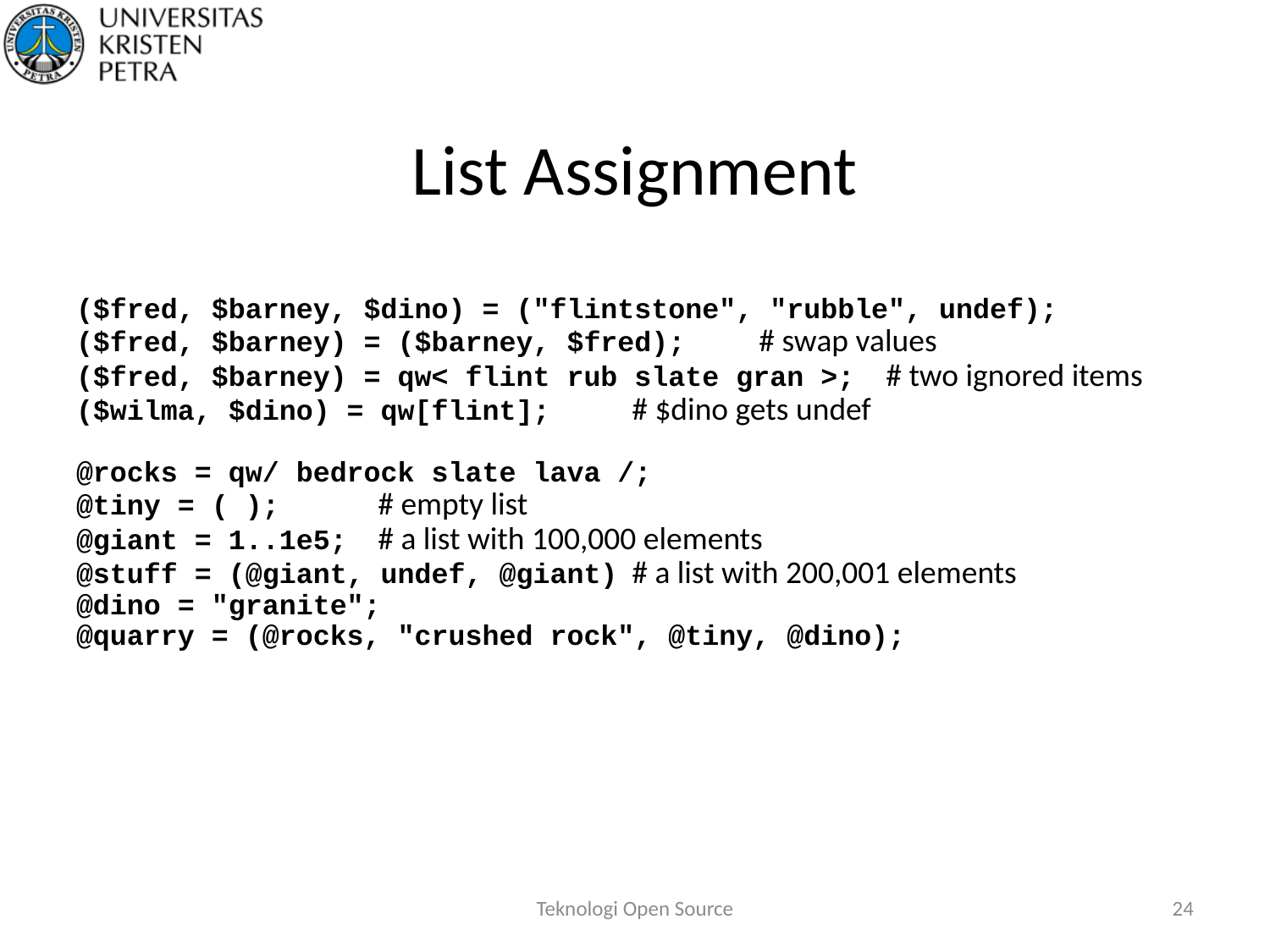

# List Assignment

($fred, $barney, $dino) = ("flintstone", "rubble", undef);
($fred, $barney) = ($barney, $fred);	# swap values
($fred, $barney) = qw< flint rub slate gran >;	# two ignored items
($wilma, $dino) = qw[flint];	# $dino gets undef

@rocks = qw/ bedrock slate lava /;
@tiny = ( );	# empty list
@giant = 1..1e5;	# a list with 100,000 elements
@stuff = (@giant, undef, @giant)	# a list with 200,001 elements
@dino = "granite";
@quarry = (@rocks, "crushed rock", @tiny, @dino);
Teknologi Open Source
24